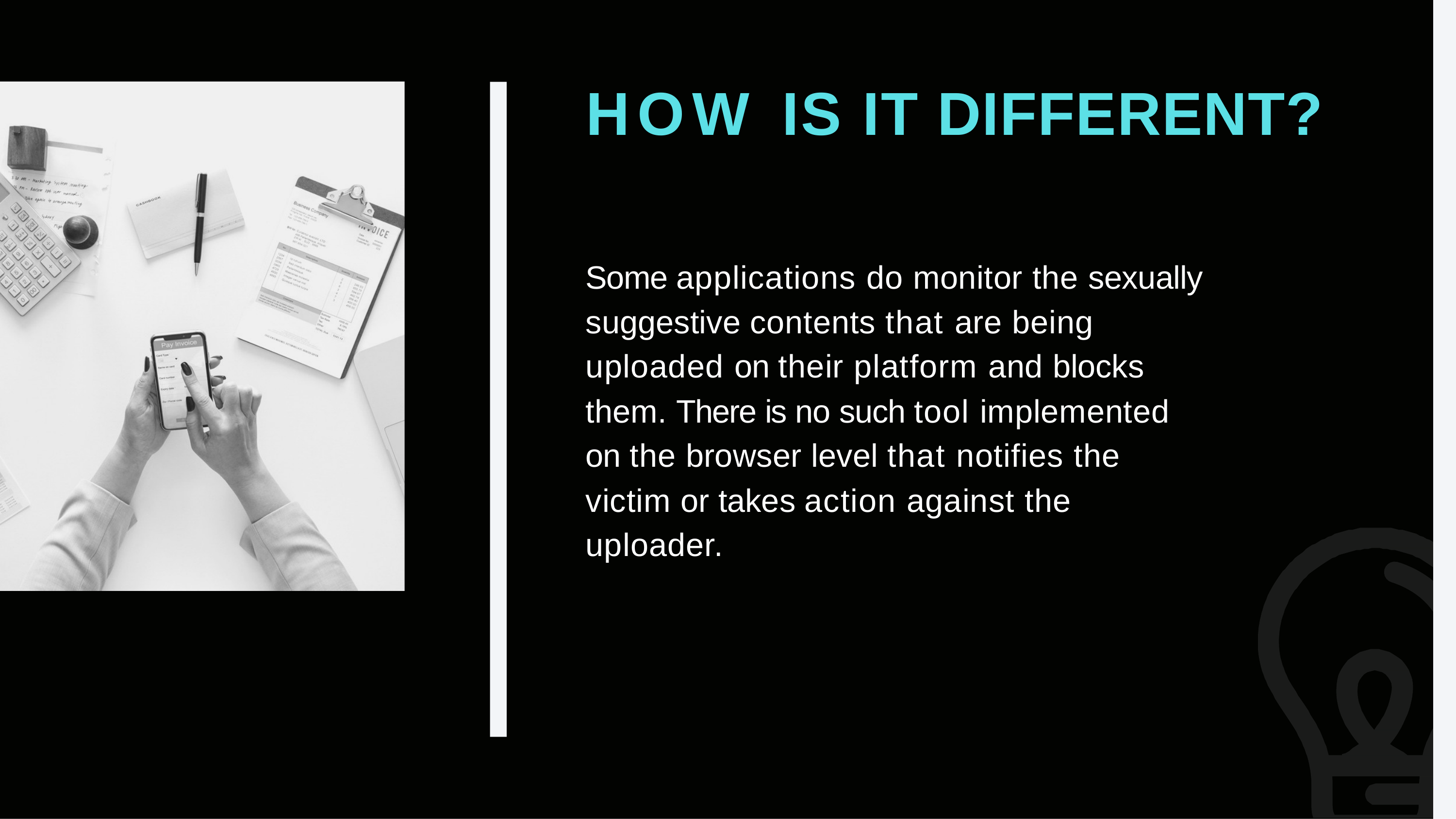

# HOW IS IT DIFFERENT?

Some applications do monitor the sexually  suggestive contents that are being  uploaded on their platform and blocks  them. There is no such tool implemented  on the browser level that notifies the  victim or takes action against the  uploader.